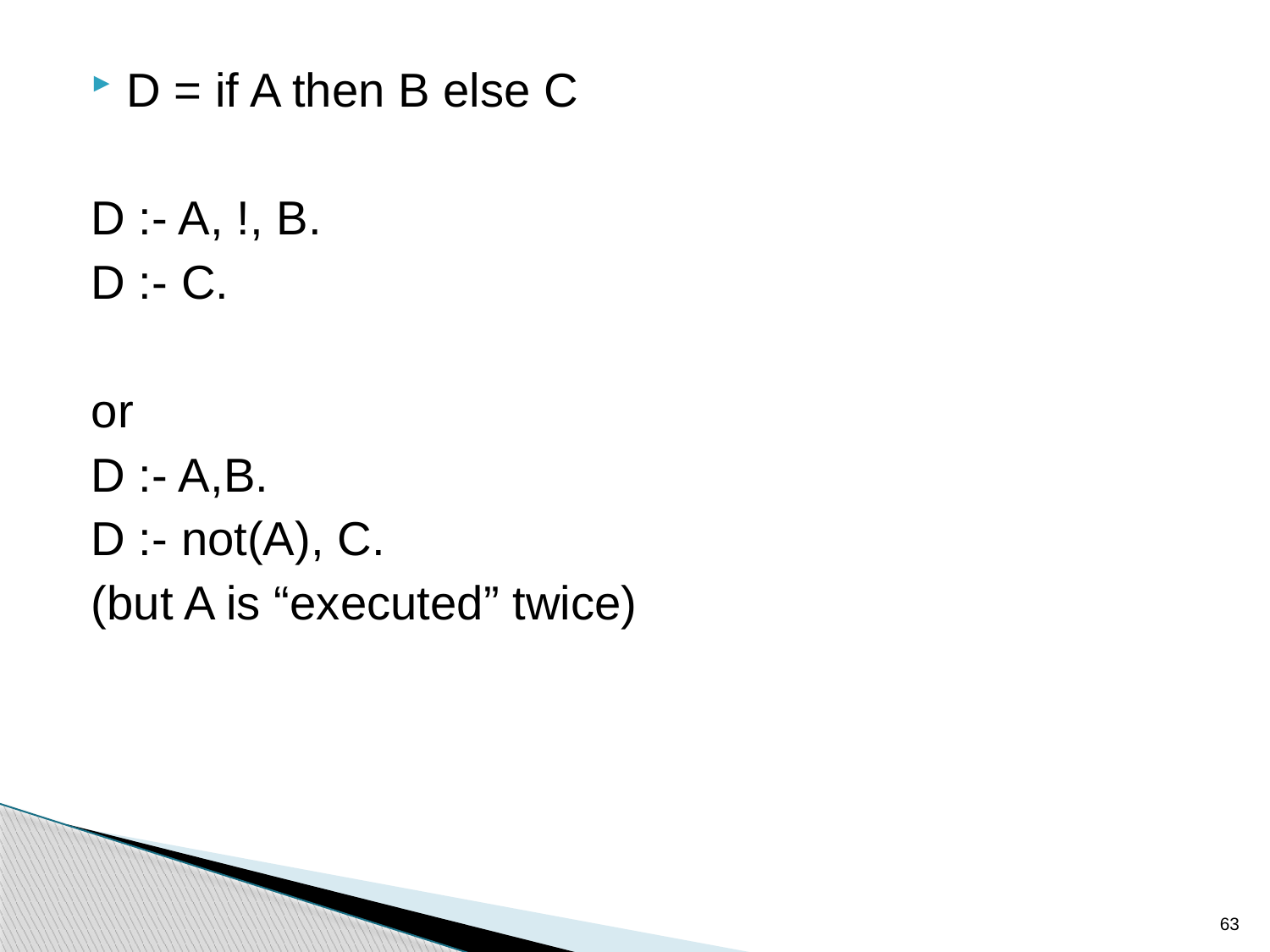

D = if A then B else C

D :- A, !, B.
D :- C.

or
D :- A,B.
D :- not(A), C.
(but A is “executed” twice)
63